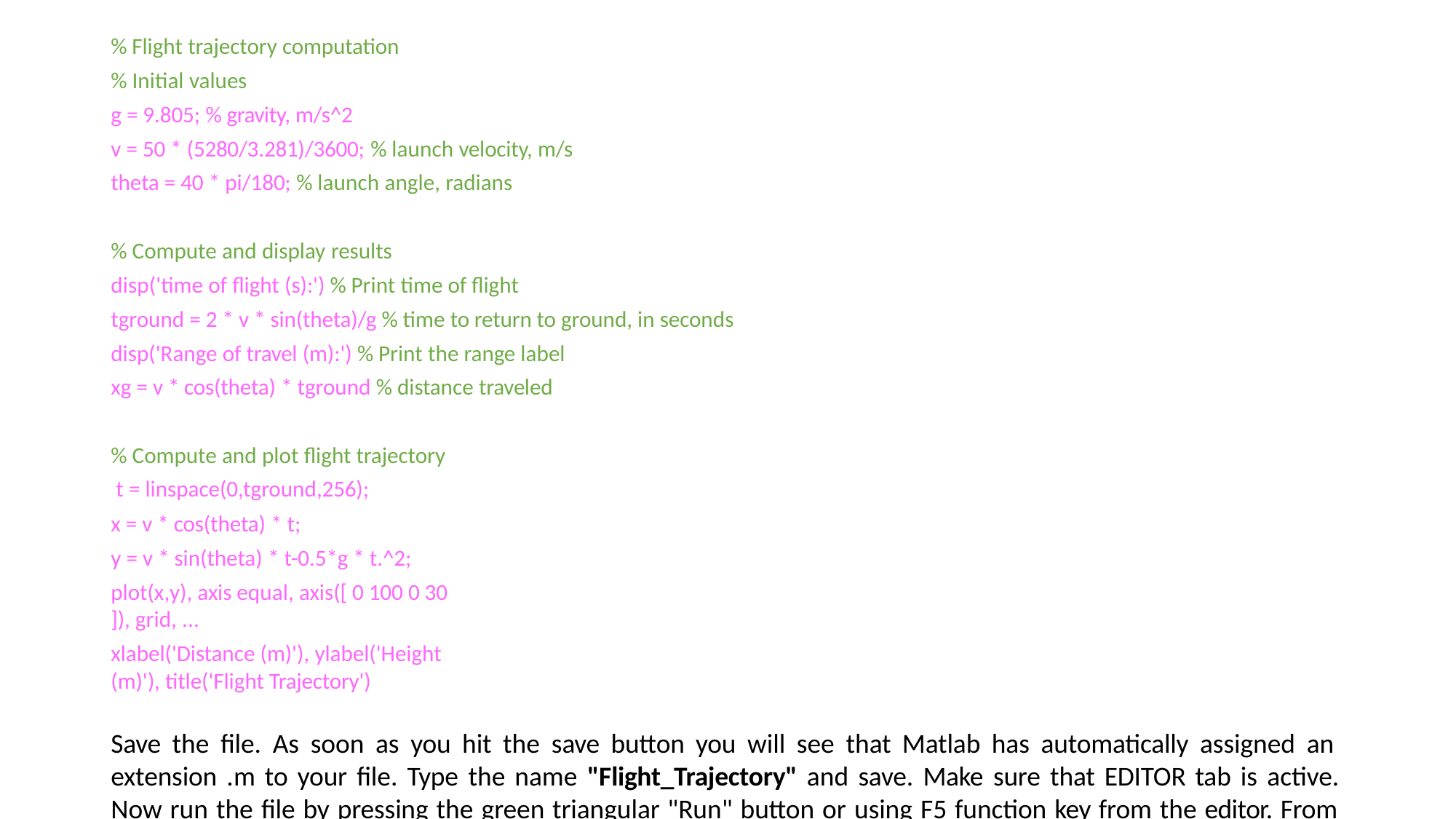

% Flight trajectory computation
% Initial values
g = 9.805; % gravity, m/s^2
v = 50 * (5280/3.281)/3600; % launch velocity, m/s  theta = 40 * pi/180; % launch angle, radians

% Compute and display results
disp('time of flight (s):') % Print time of flight
tground = 2 * v * sin(theta)/g % time to return to ground, in seconds  disp('Range of travel (m):') % Print the range label
xg = v * cos(theta) * tground % distance traveled

% Compute and plot flight trajectory  t = linspace(0,tground,256);
x = v * cos(theta) * t;
y = v * sin(theta) * t-0.5*g * t.^2;
plot(x,y), axis equal, axis([ 0 100 0 30 ]), grid, ...
xlabel('Distance (m)'), ylabel('Height (m)'), title('Flight Trajectory')

Save the file. As soon as you hit the save button you will see that Matlab has automatically assigned an  extension .m to your file. Type the name "Flight_Trajectory" and save. Make sure that EDITOR tab is active.  Now run the file by pressing the green triangular "Run" button or using F5 function key from the editor. From  the graphical plot you can find the maximum height reached by the object.